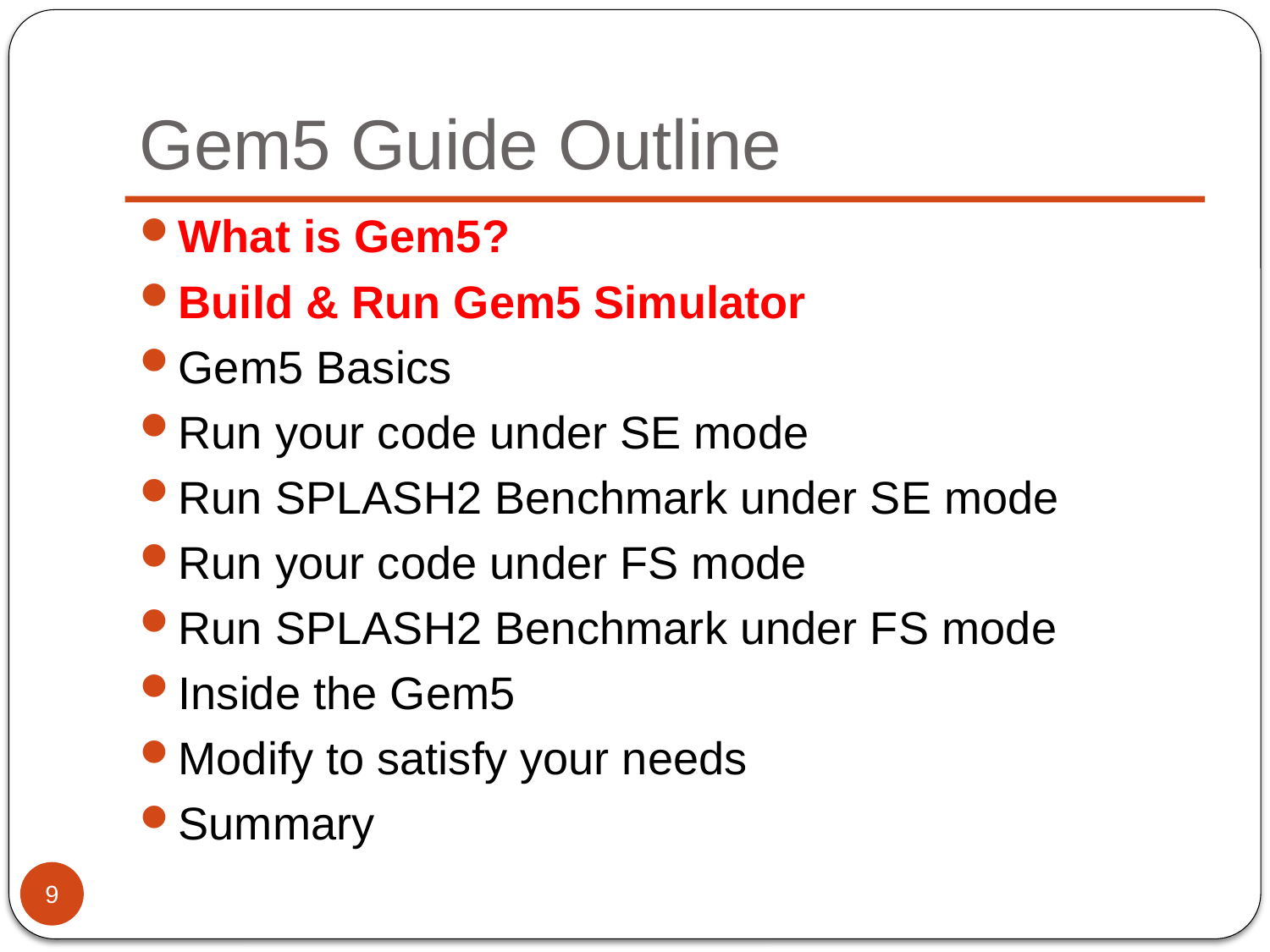

# Gem5 Guide Outline
What is Gem5?
Build & Run Gem5 Simulator
Gem5 Basics
Run your code under SE mode
Run SPLASH2 Benchmark under SE mode
Run your code under FS mode
Run SPLASH2 Benchmark under FS mode
Inside the Gem5
Modify to satisfy your needs
Summary
9